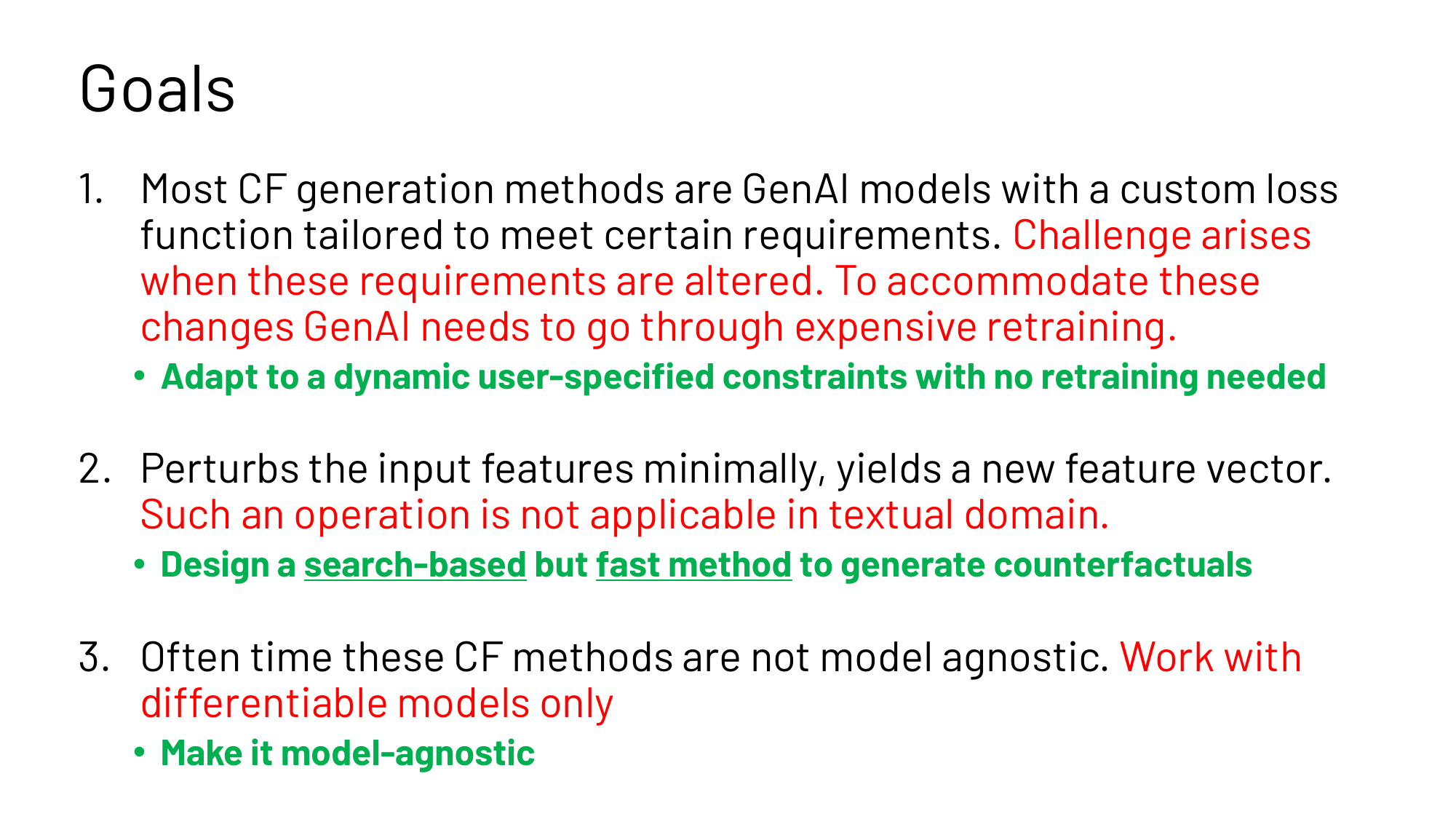

# Goals
Most CF generation methods are GenAI models with a custom loss function tailored to meet certain requirements. Challenge arises when these requirements are altered. To accommodate these changes GenAI needs to go through expensive retraining.
Adapt to a dynamic user-specified constraints with no retraining needed

Perturbs the input features minimally, yields a new feature vector. Such an operation is not applicable in textual domain.
Design a search-based but fast method to generate counterfactuals

Often time these CF methods are not model agnostic. Work with differentiable models only
Make it model-agnostic